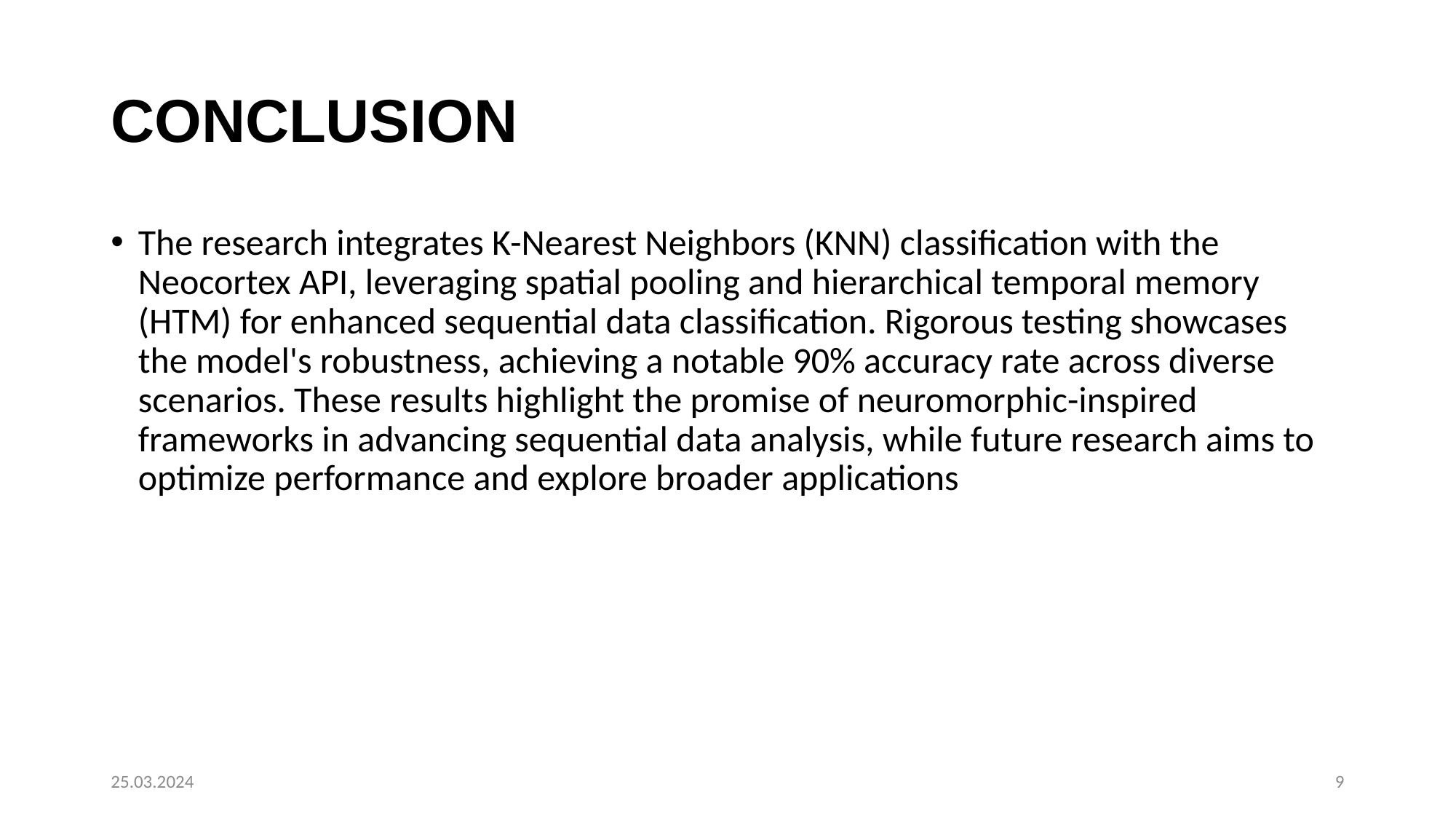

# Conclusion
The research integrates K-Nearest Neighbors (KNN) classification with the Neocortex API, leveraging spatial pooling and hierarchical temporal memory (HTM) for enhanced sequential data classification. Rigorous testing showcases the model's robustness, achieving a notable 90% accuracy rate across diverse scenarios. These results highlight the promise of neuromorphic-inspired frameworks in advancing sequential data analysis, while future research aims to optimize performance and explore broader applications
25.03.2024
9